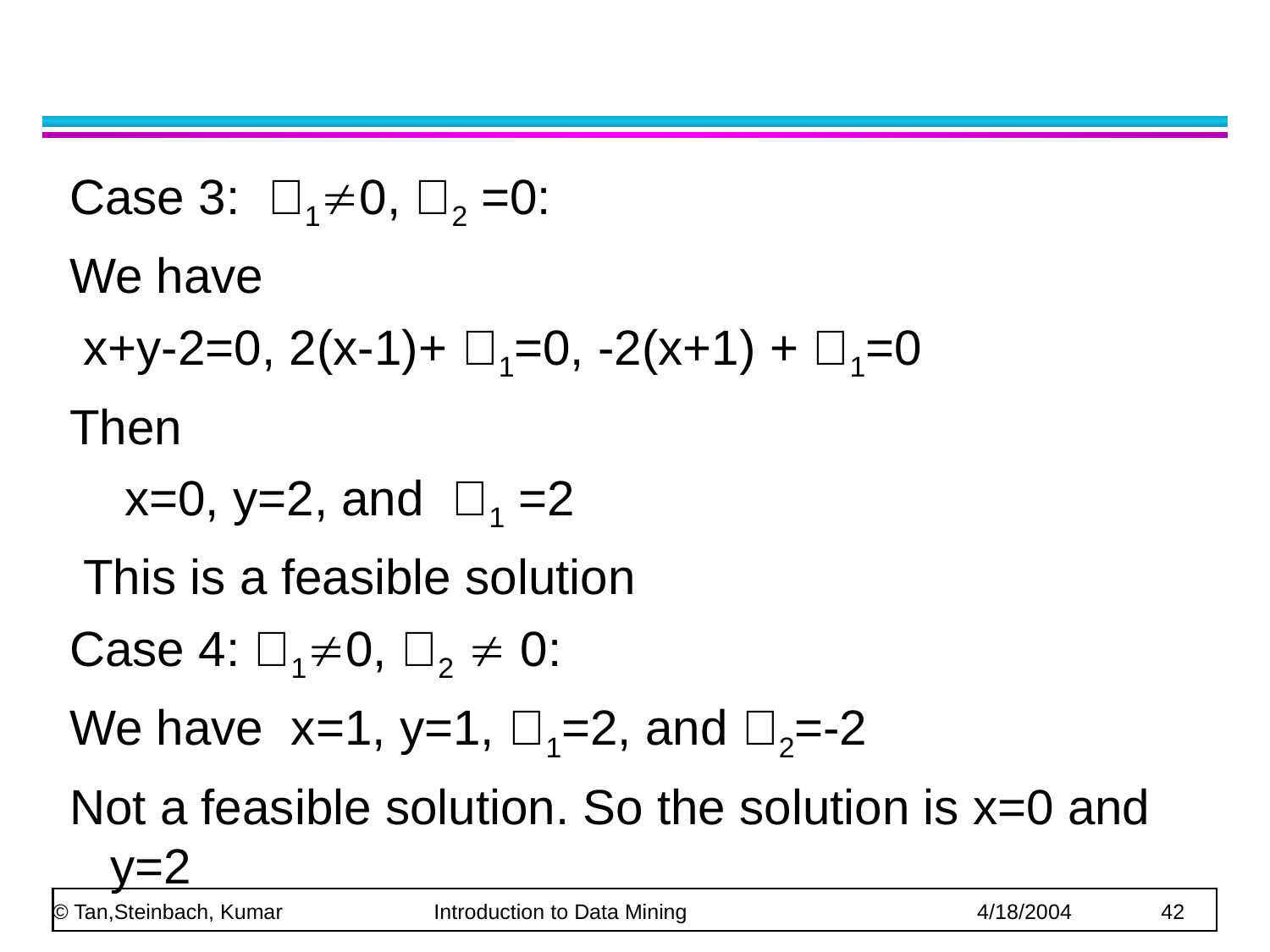

#
Case 3:  λ1≠0, λ2 =0:
We have
 x+y-2=0, 2(x-1)+ λ1=0, -2(x+1) + λ1=0
Then
    x=0, y=2, and  λ1 =2
 This is a feasible solution
Case 4: λ1≠0, λ2 ≠ 0:
We have  x=1, y=1, λ1=2, and λ2=-2
Not a feasible solution. So the solution is x=0 and y=2